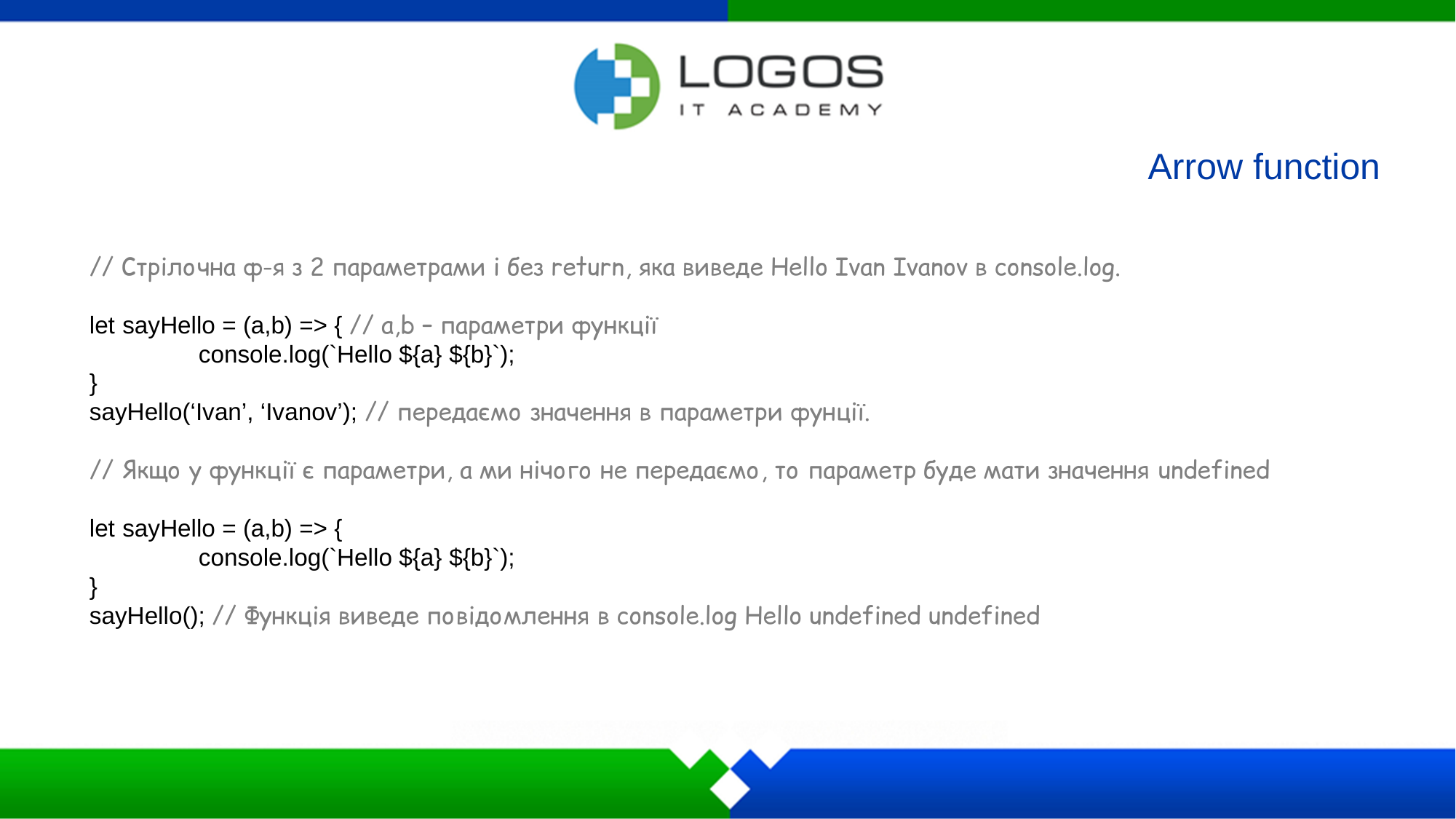

Arrow function
// Стрілочна ф-я з 2 параметрами і без return, яка виведе Hello Ivan Ivanov в console.log.

let sayHello = (a,b) => { // a,b – параметри функції
	console.log(`Hello ${a} ${b}`);
}
sayHello(‘Ivan’, ‘Ivanov’); // передаємо значення в параметри фунції.

// Якщо у функції є параметри, а ми нічого не передаємо, то параметр буде мати значення undefined

let sayHello = (a,b) => {
	console.log(`Hello ${a} ${b}`);
}
sayHello(); // Функція виведе повідомлення в console.log Hello undefined undefined